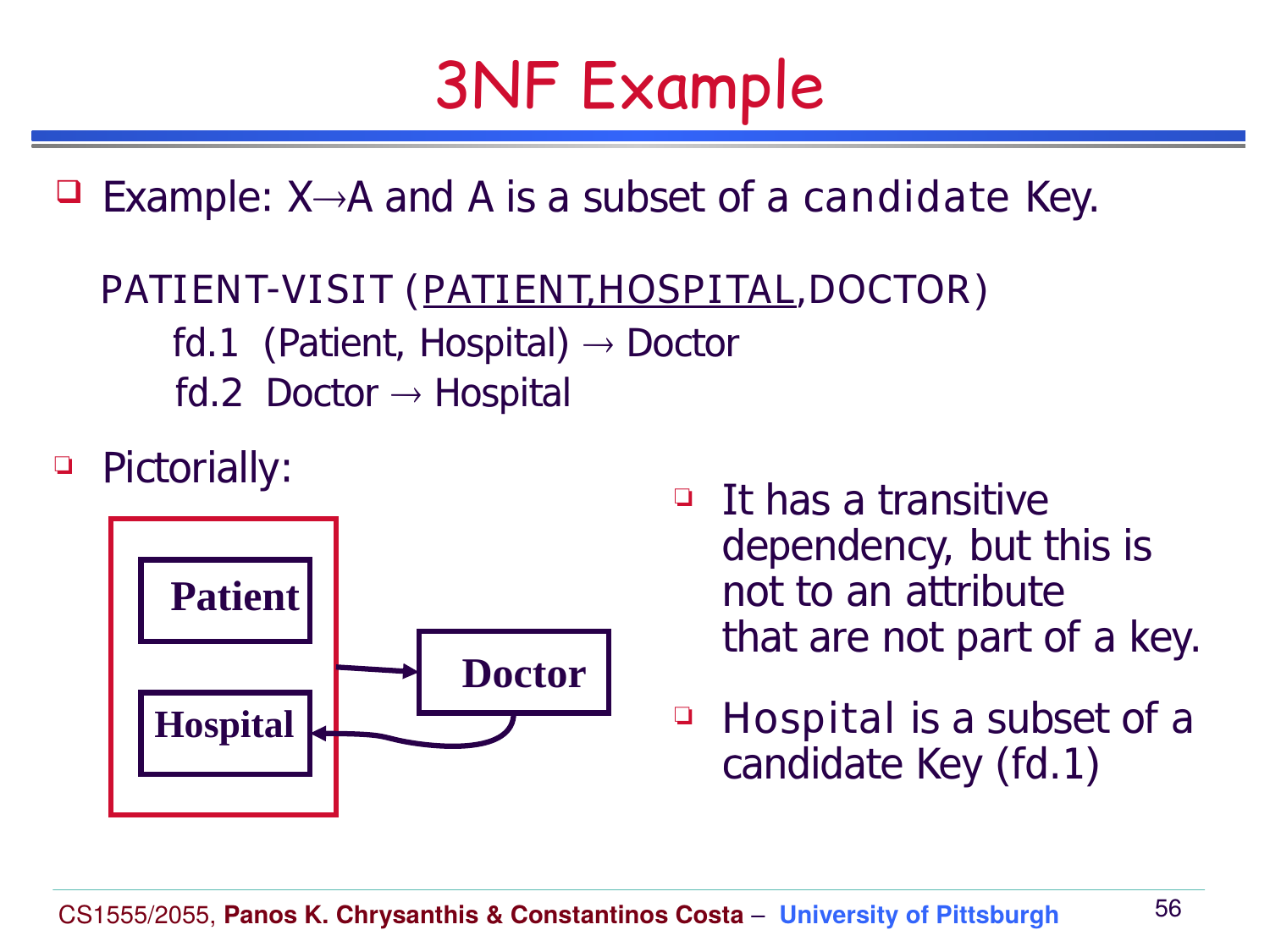

# 3NF Example
Example: X→A and A is a subset of a candidate Key.

    PATIENT-VISIT (PATIENT,HOSPITAL,DOCTOR)
         fd.1  (Patient, Hospital) → Doctor
          fd.2  Doctor → Hospital

Pictorially:

It has a transitive dependency, but this is not to an attribute
that are not part of a key.

Hospital is a subset of a
candidate Key (fd.1)

Patient

Doctor

Hospital